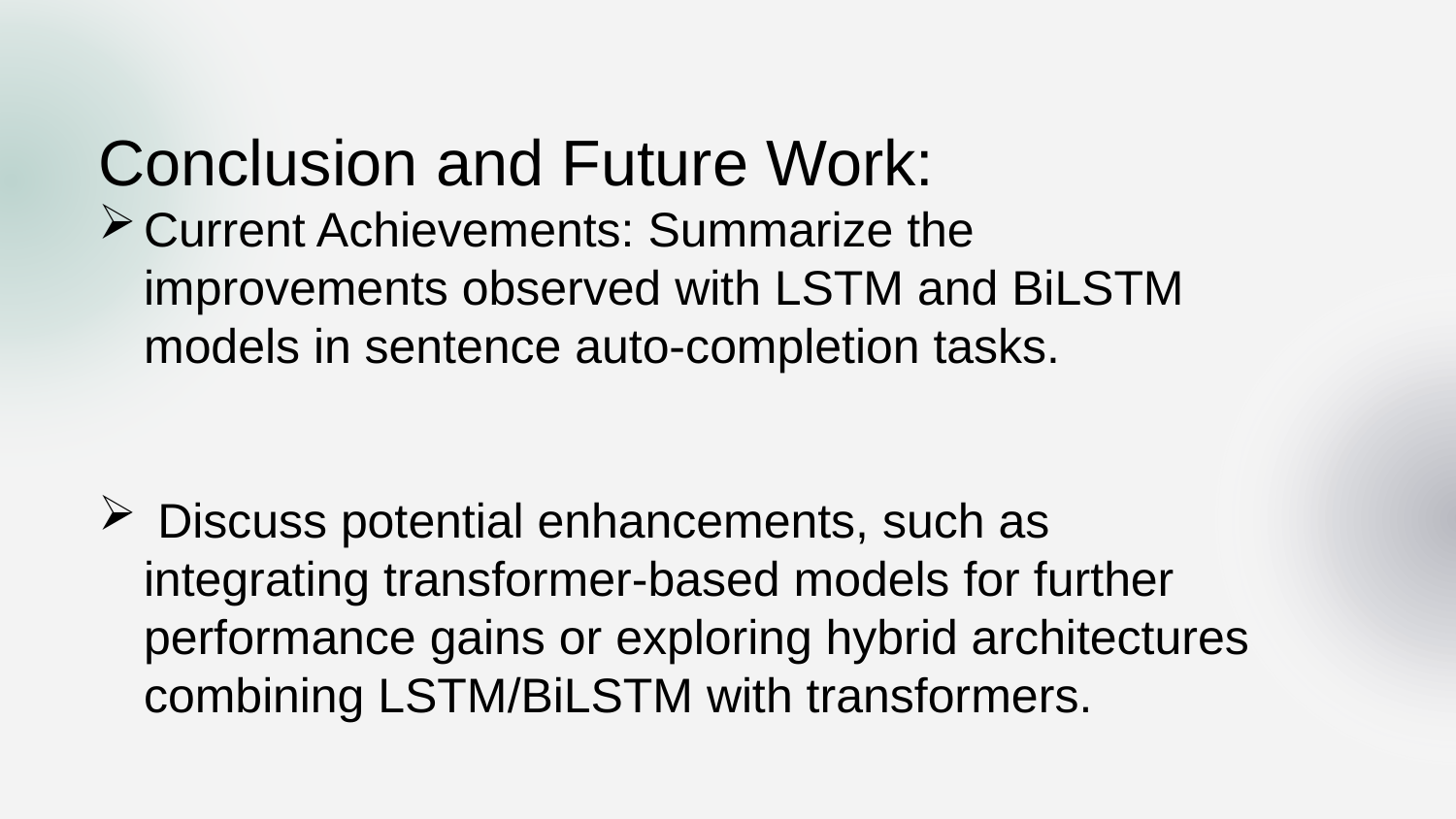

Conclusion and Future Work:
Current Achievements: Summarize the improvements observed with LSTM and BiLSTM models in sentence auto-completion tasks.

 Discuss potential enhancements, such as integrating transformer-based models for further performance gains or exploring hybrid architectures combining LSTM/BiLSTM with transformers.